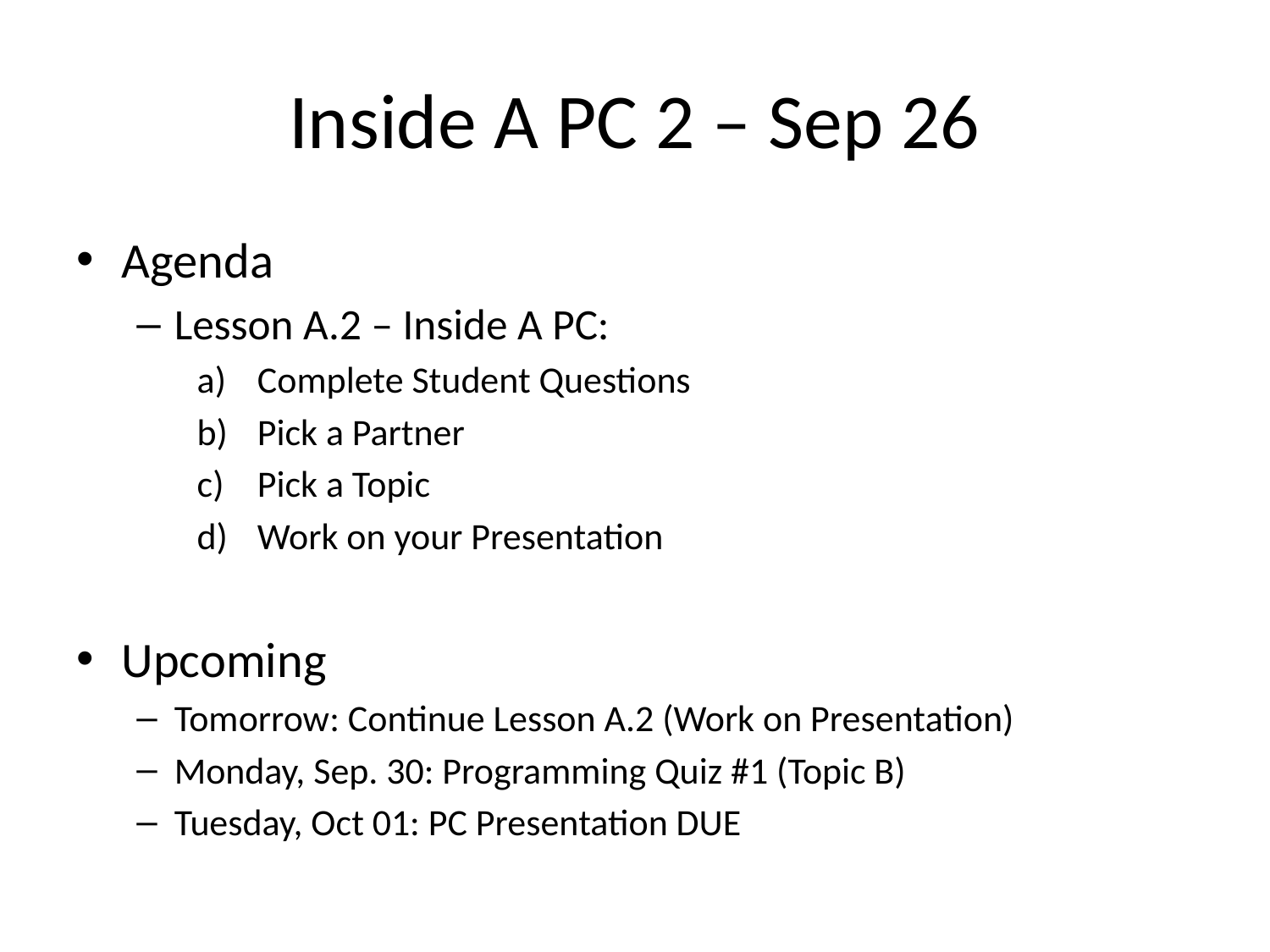

# Inside A PC 2 – Sep 26
Agenda
Lesson A.2 – Inside A PC:
Complete Student Questions
Pick a Partner
Pick a Topic
Work on your Presentation

Upcoming
Tomorrow: Continue Lesson A.2 (Work on Presentation)
Monday, Sep. 30: Programming Quiz #1 (Topic B)
Tuesday, Oct 01: PC Presentation DUE